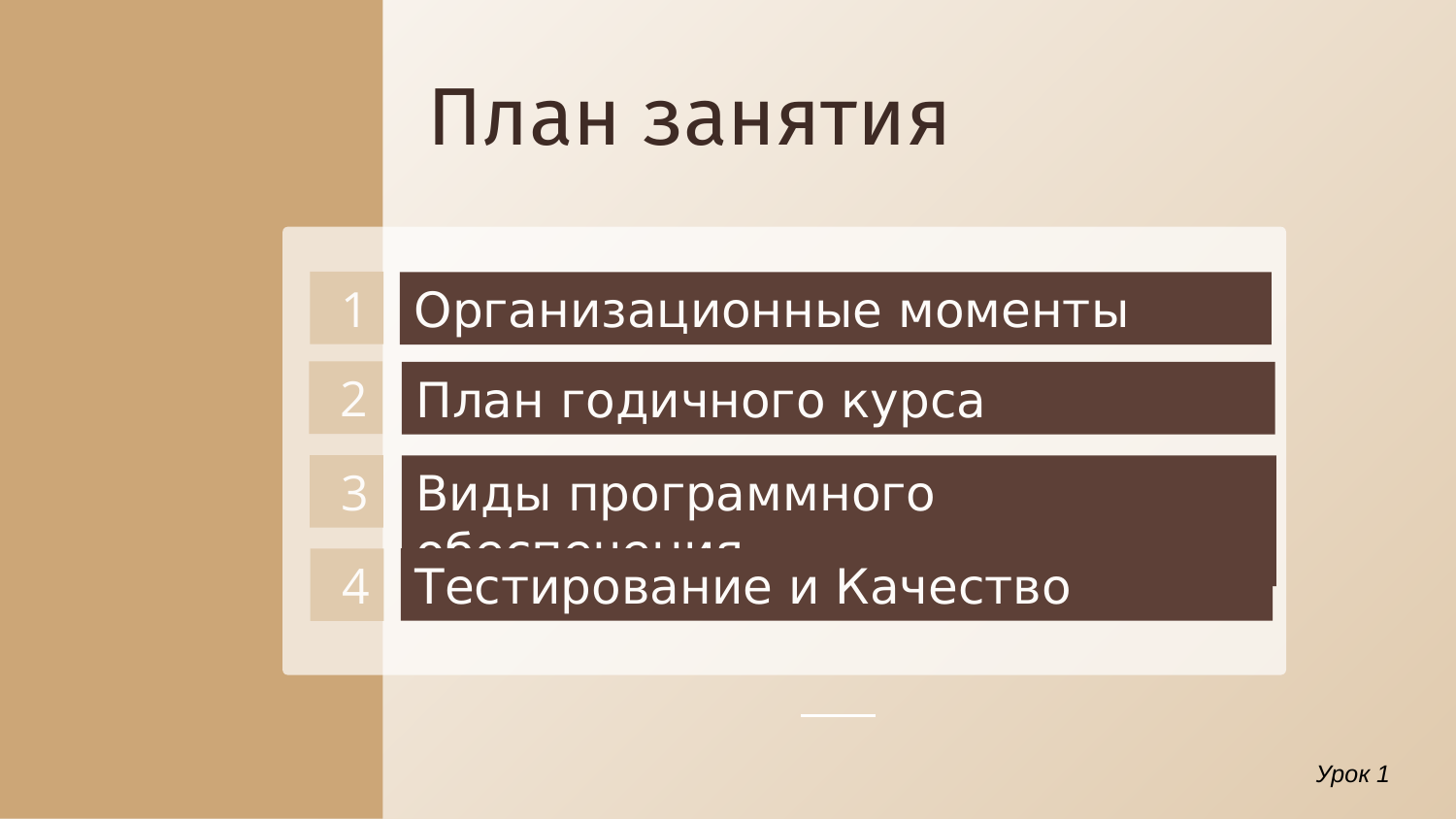

План занятия

1
Организационные моменты
2
План годичного курса
3
Виды программного обеспечения
Тестирование и Качество
4
Урок 1